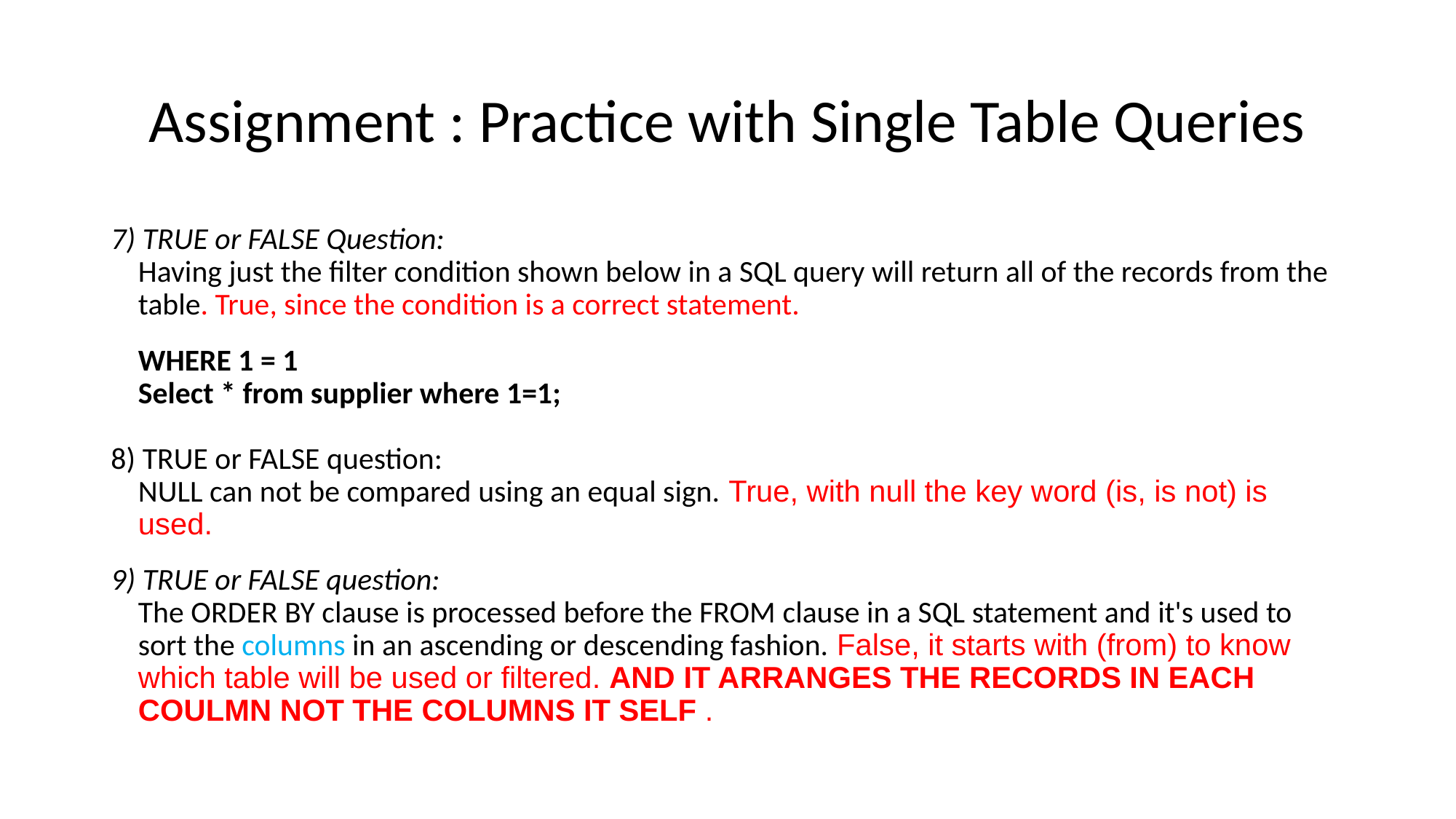

# Assignment : Practice with Single Table Queries
7) TRUE or FALSE Question:
Having just the filter condition shown below in a SQL query will return all of the records from the table. True, since the condition is a correct statement.
WHERE 1 = 1
Select * from supplier where 1=1;

8) TRUE or FALSE question:
NULL can not be compared using an equal sign. True, with null the key word (is, is not) is used.
9) TRUE or FALSE question:
The ORDER BY clause is processed before the FROM clause in a SQL statement and it's used to sort the columns in an ascending or descending fashion. False, it starts with (from) to know which table will be used or filtered. AND IT ARRANGES THE RECORDS IN EACH COULMN NOT THE COLUMNS IT SELF .